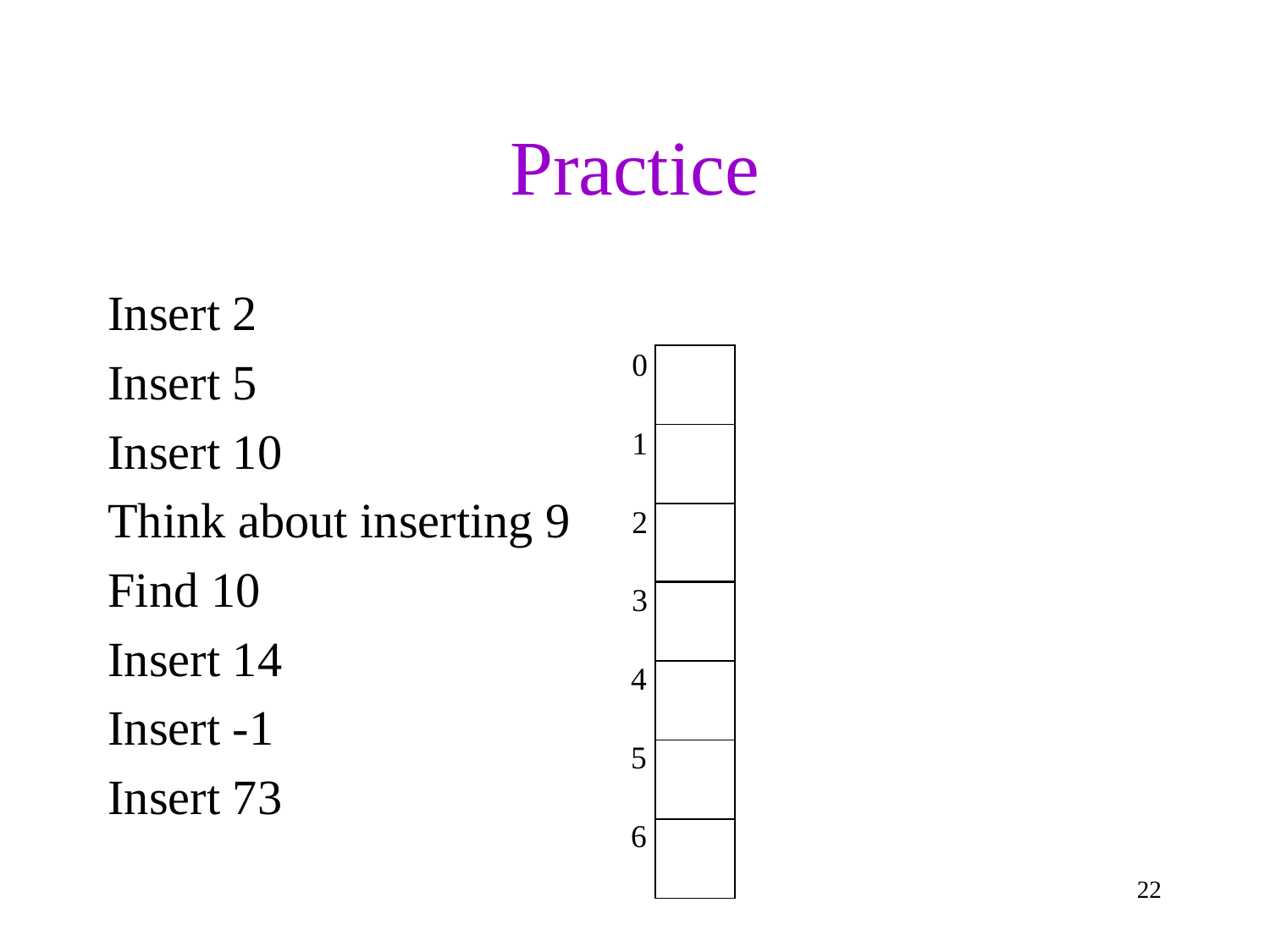

# Practice
Insert 2
Insert 5
Insert 10
Think about inserting 9
Find 10
Insert 14
Insert -1
Insert 73

0

1

2

3

4

5

6

22